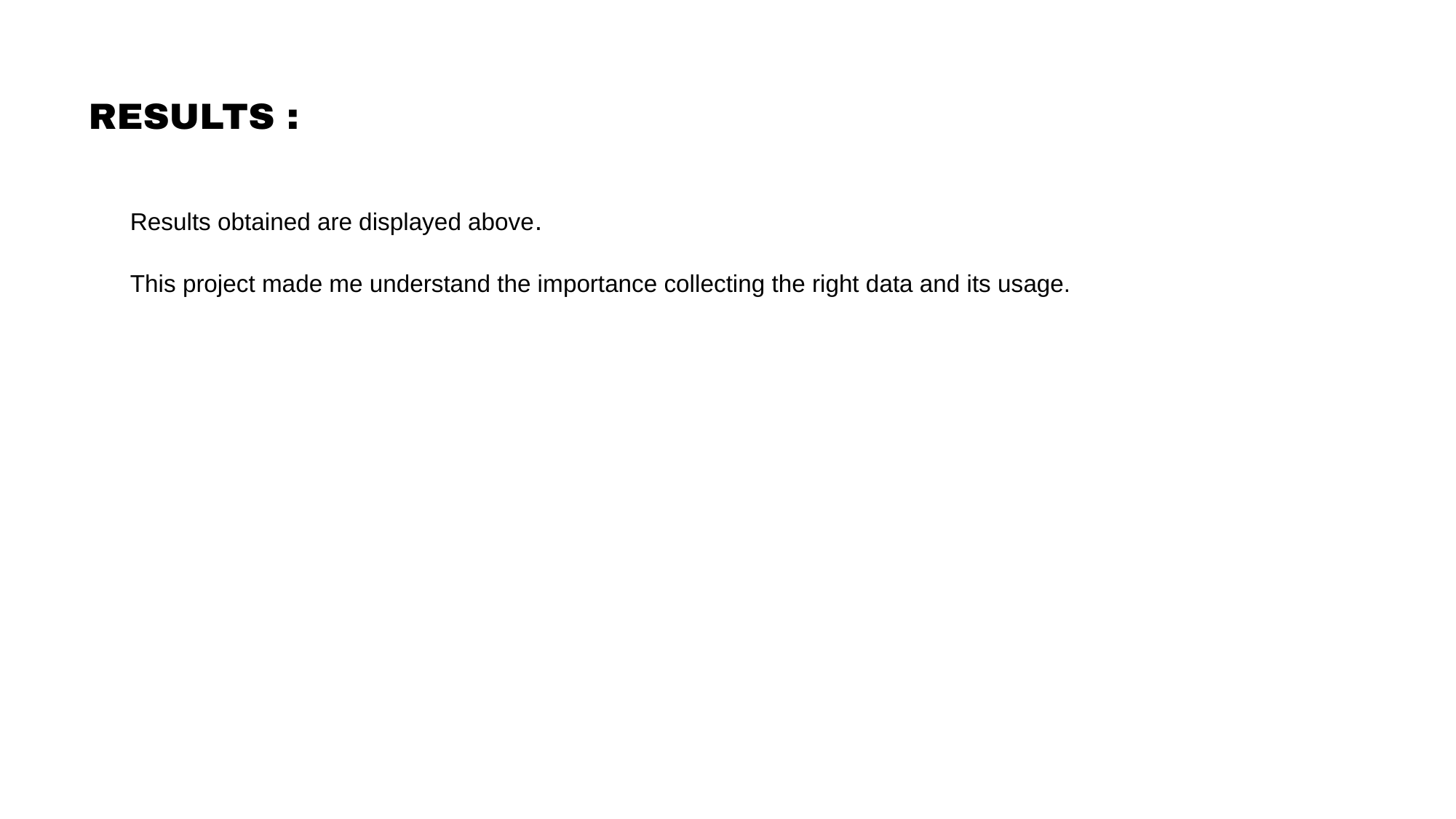

RESULTS :
Results obtained are displayed above.

This project made me understand the importance collecting the right data and its usage.